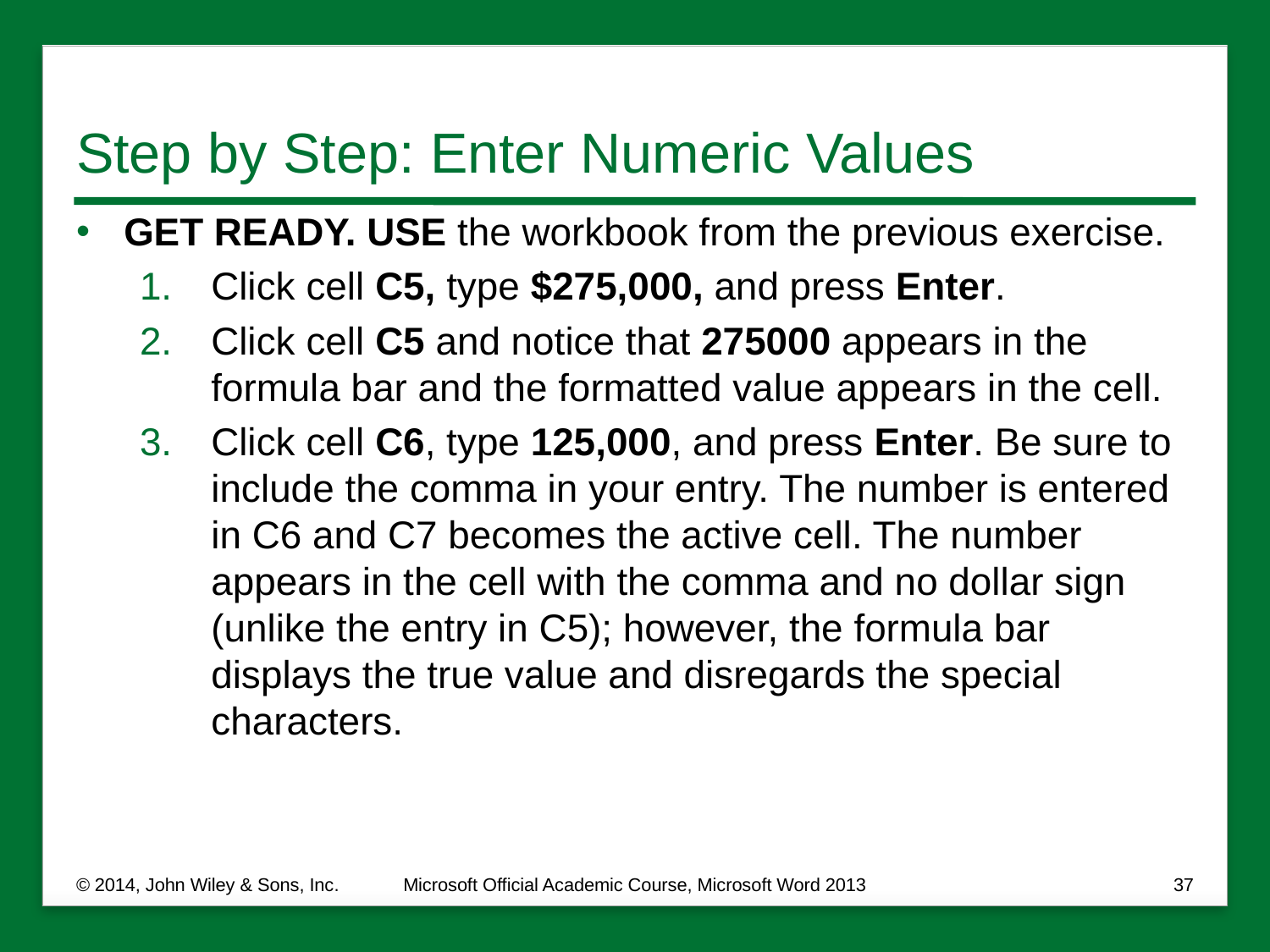

# Step by Step: Enter Numeric Values
GET READY. USE the workbook from the previous exercise.
Click cell C5, type $275,000, and press Enter.
Click cell C5 and notice that 275000 appears in the formula bar and the formatted value appears in the cell.
Click cell C6, type 125,000, and press Enter. Be sure to include the comma in your entry. The number is entered in C6 and C7 becomes the active cell. The number appears in the cell with the comma and no dollar sign (unlike the entry in C5); however, the formula bar displays the true value and disregards the special characters.
© 2014, John Wiley & Sons, Inc.
Microsoft Official Academic Course, Microsoft Word 2013
37